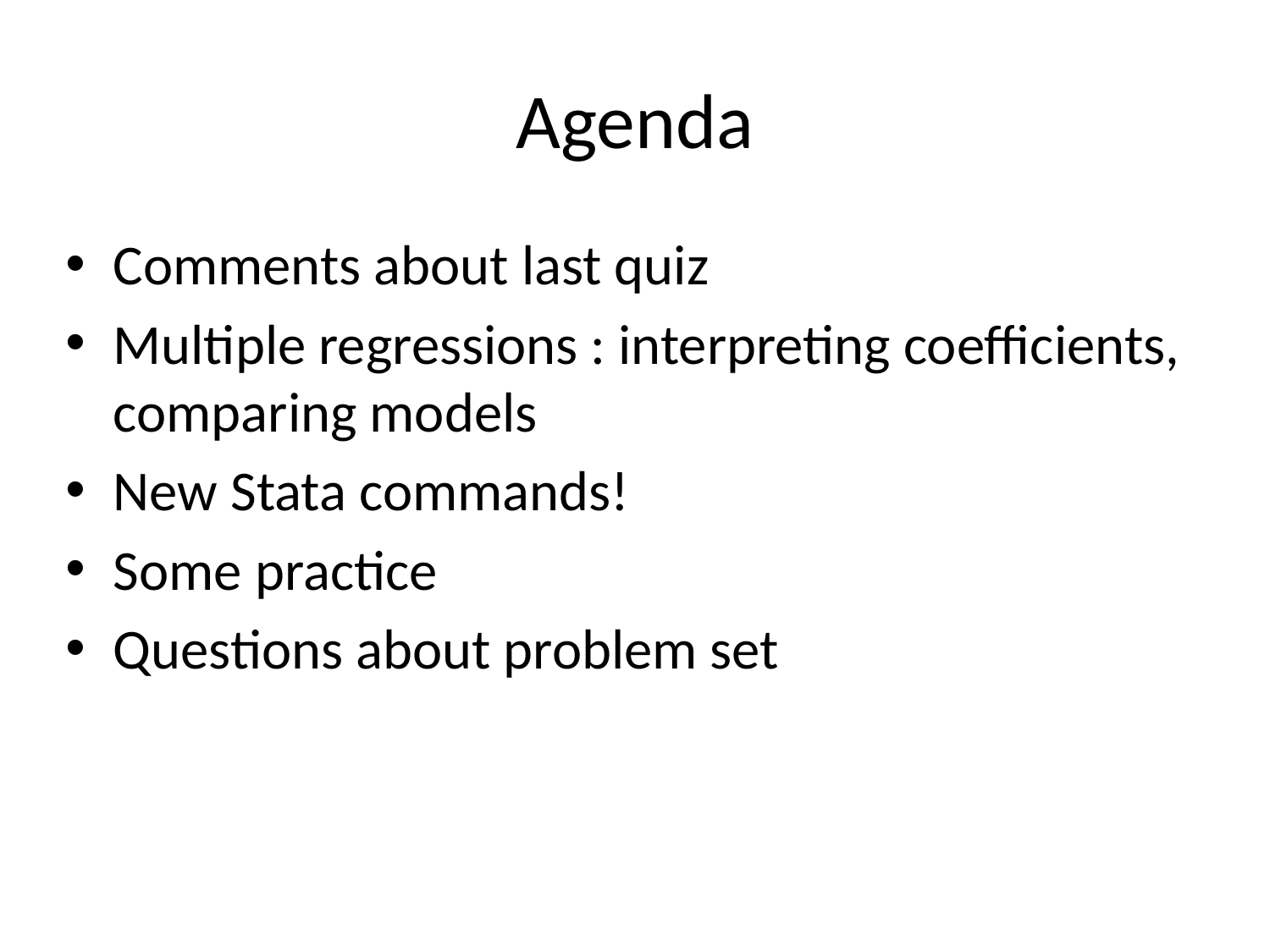

# Agenda
Comments about last quiz
Multiple regressions : interpreting coefficients, comparing models
New Stata commands!
Some practice
Questions about problem set